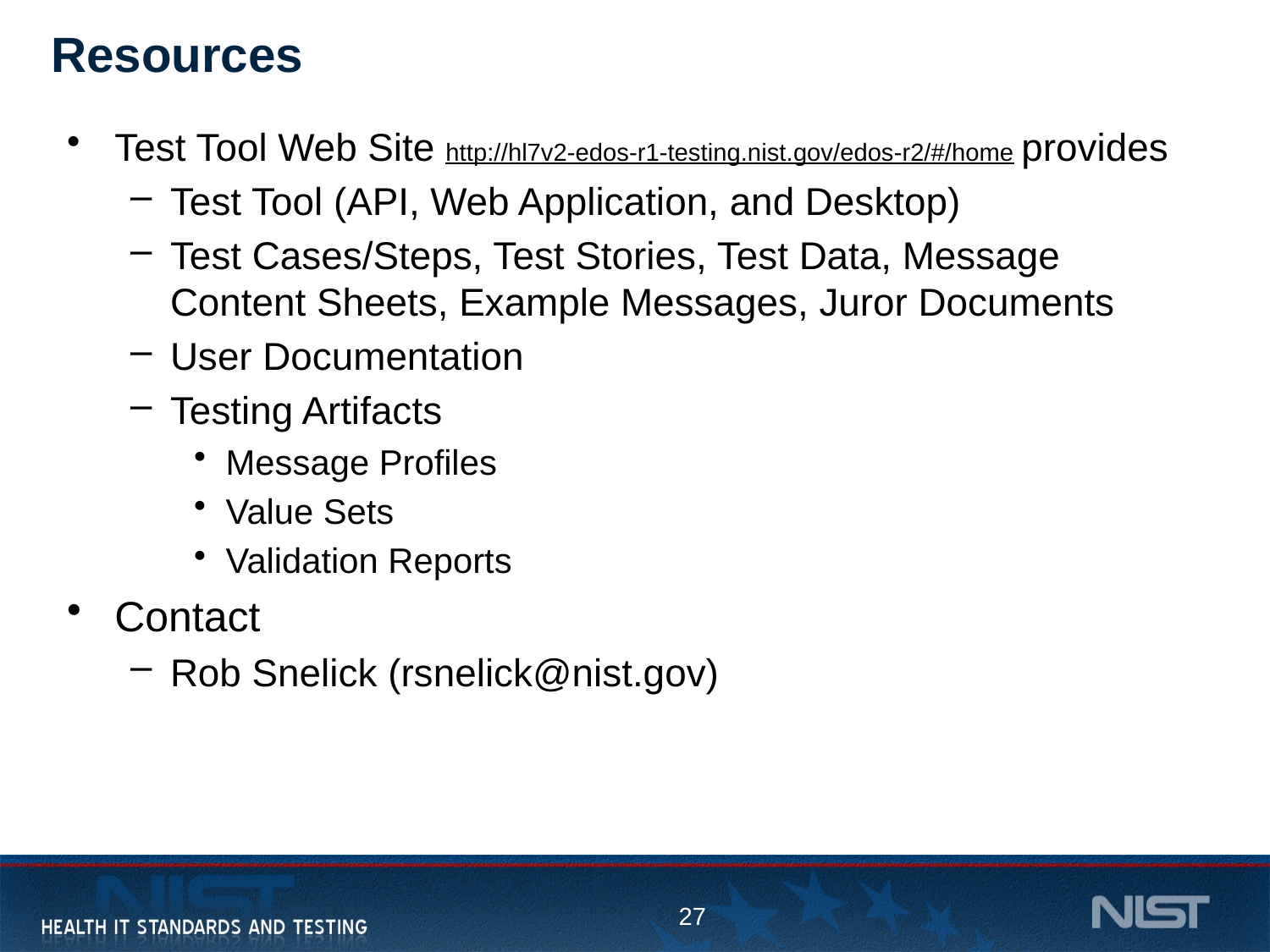

# Resources
Test Tool Web Site http://hl7v2-edos-r1-testing.nist.gov/edos-r2/#/home provides
Test Tool (API, Web Application, and Desktop)
Test Cases/Steps, Test Stories, Test Data, Message Content Sheets, Example Messages, Juror Documents
User Documentation
Testing Artifacts
Message Profiles
Value Sets
Validation Reports
Contact
Rob Snelick (rsnelick@nist.gov)
27